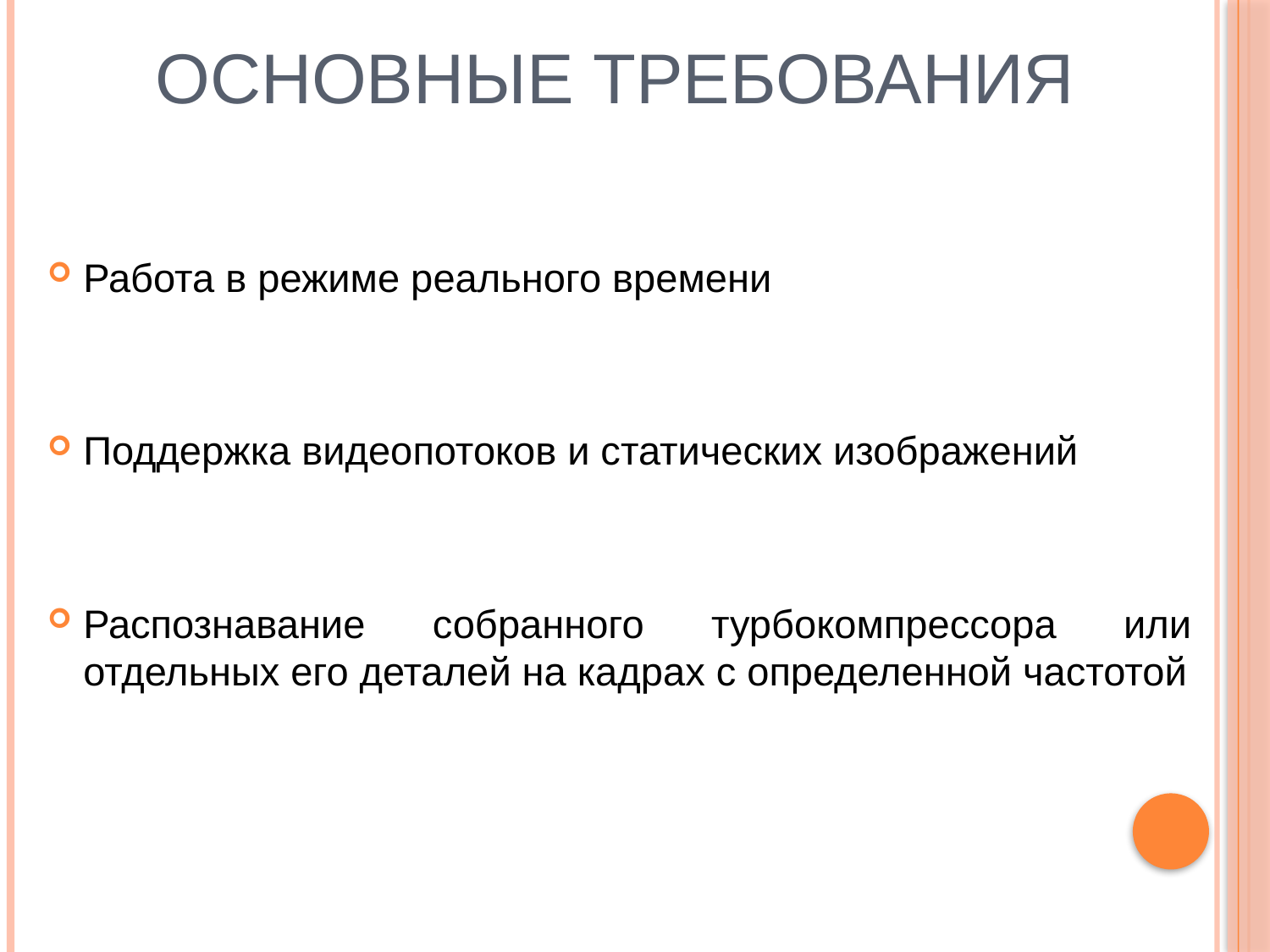

# Основные требования
Работа в режиме реального времени

Поддержка видеопотоков и статических изображений

Распознавание собранного турбокомпрессора или отдельных его деталей на кадрах с определенной частотой